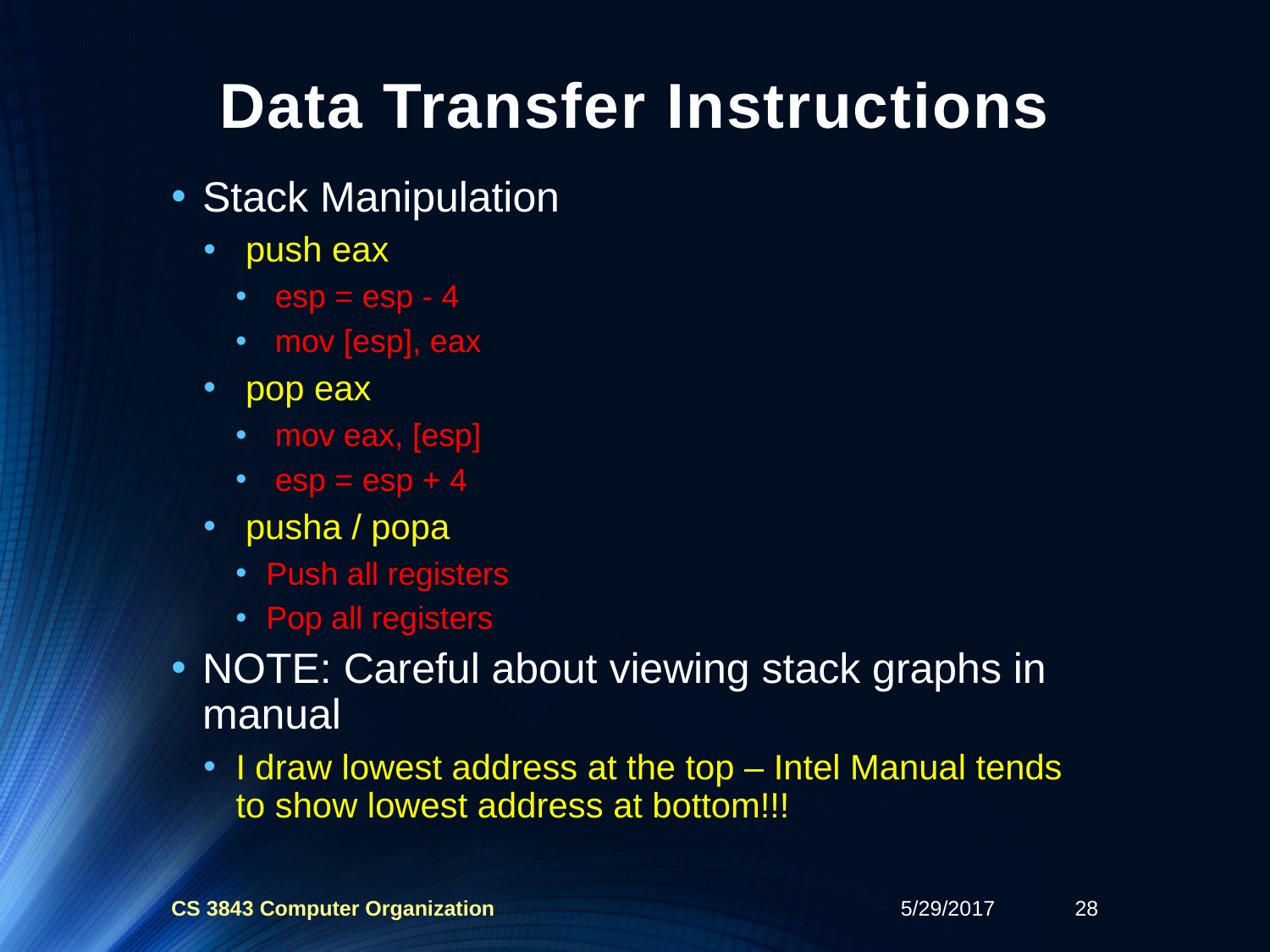

# Data Transfer Instructions
Stack Manipulation
 push eax
 esp = esp - 4
 mov [esp], eax
 pop eax
 mov eax, [esp]
 esp = esp + 4
 pusha / popa
Push all registers
Pop all registers
NOTE: Careful about viewing stack graphs in manual
I draw lowest address at the top – Intel Manual tends to show lowest address at bottom!!!
CS 3843 Computer Organization
5/29/2017
28